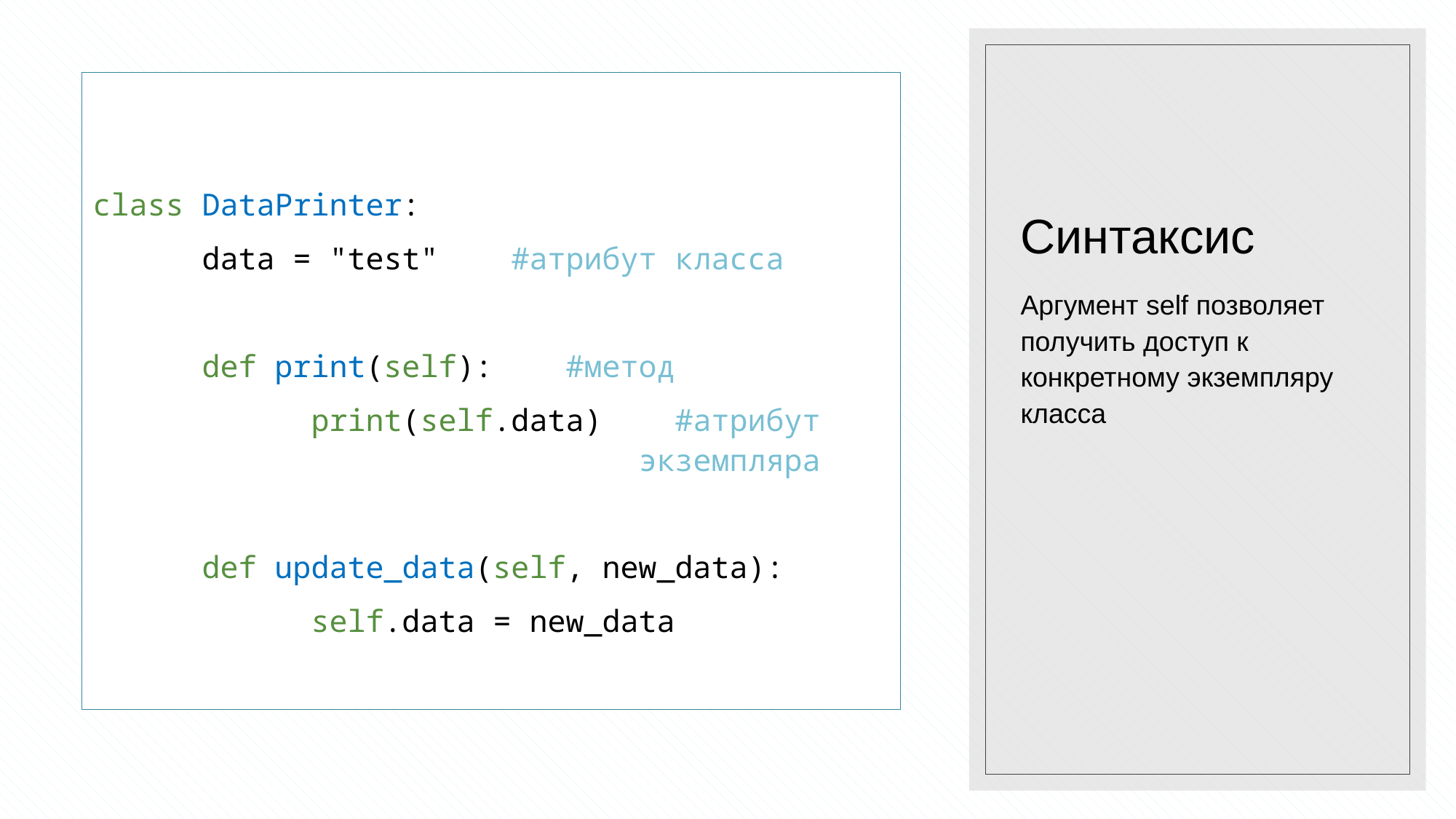

# Синтаксис

class DataPrinter:
	data = "test"    #атрибут класса

	def print(self):    #метод
		print(self.data)    #атрибут 						экземпляра

	def update_data(self, new_data):
		self.data = new_data
Аргумент self позволяет получить доступ к конкретному экземпляру класса